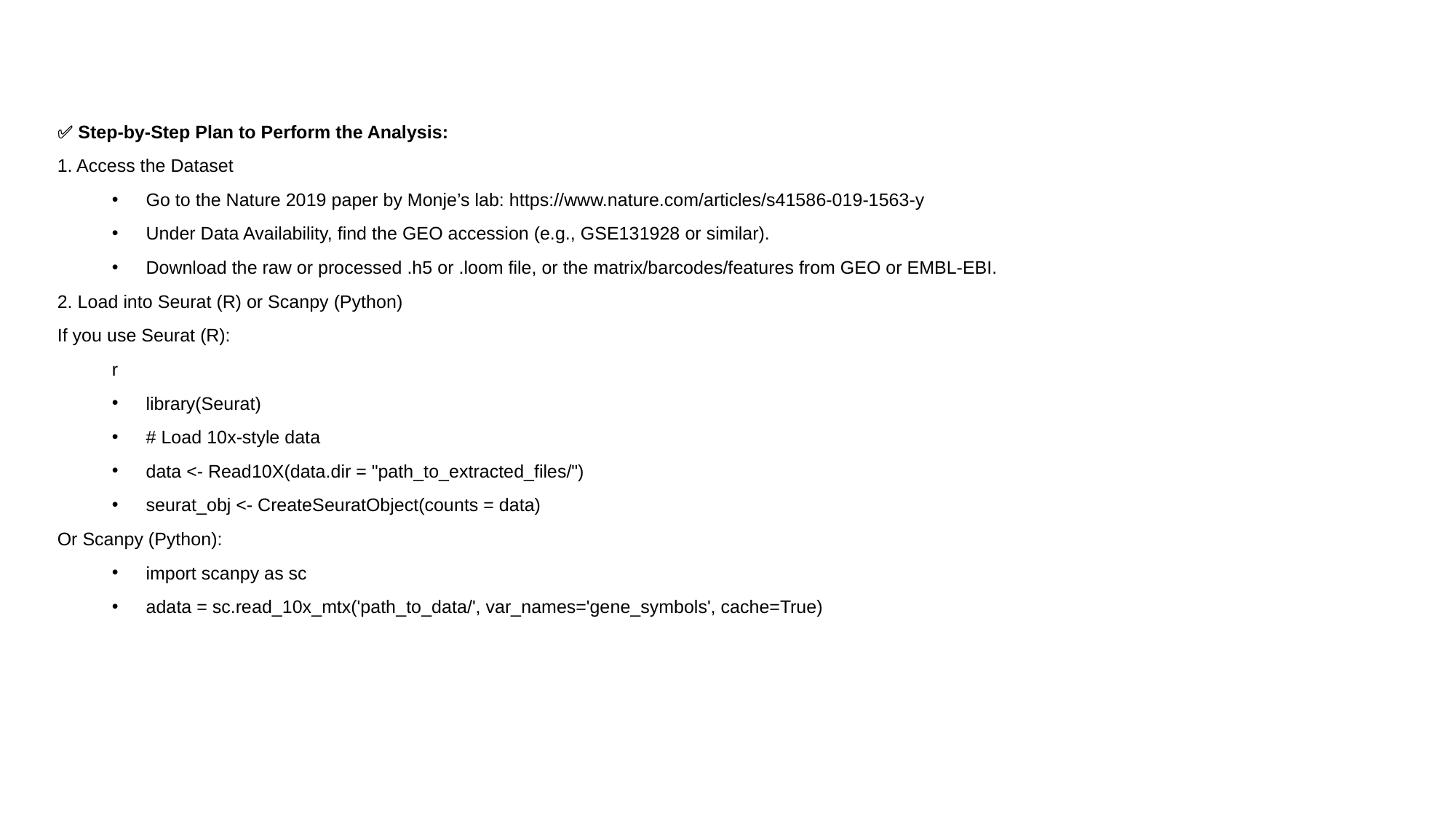

✅ Step-by-Step Plan to Perform the Analysis:
1. Access the Dataset
Go to the Nature 2019 paper by Monje’s lab: https://www.nature.com/articles/s41586-019-1563-y
Under Data Availability, find the GEO accession (e.g., GSE131928 or similar).
Download the raw or processed .h5 or .loom file, or the matrix/barcodes/features from GEO or EMBL-EBI.
2. Load into Seurat (R) or Scanpy (Python)
If you use Seurat (R):
r
library(Seurat)
# Load 10x-style data
data <- Read10X(data.dir = "path_to_extracted_files/")
seurat_obj <- CreateSeuratObject(counts = data)
Or Scanpy (Python):
import scanpy as sc
adata = sc.read_10x_mtx('path_to_data/', var_names='gene_symbols', cache=True)